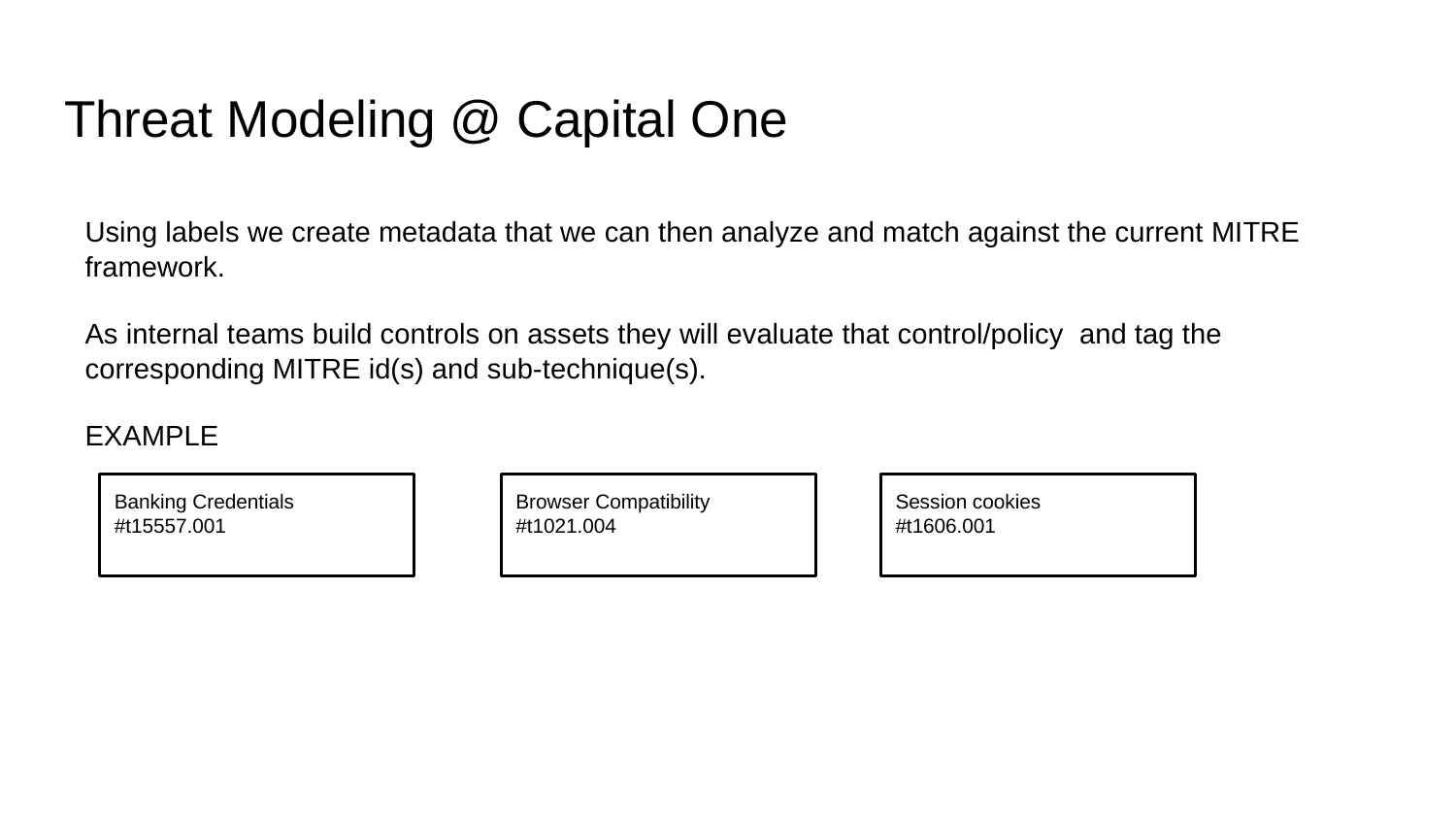

# Threat Modeling @ Capital One
Using labels we create metadata that we can then analyze and match against the current MITRE framework.

As internal teams build controls on assets they will evaluate that control/policy  and tag the corresponding MITRE id(s) and sub-technique(s).

EXAMPLE

Banking Credentials
#t15557.001

Browser Compatibility
#t1021.004

Session cookies
#t1606.001